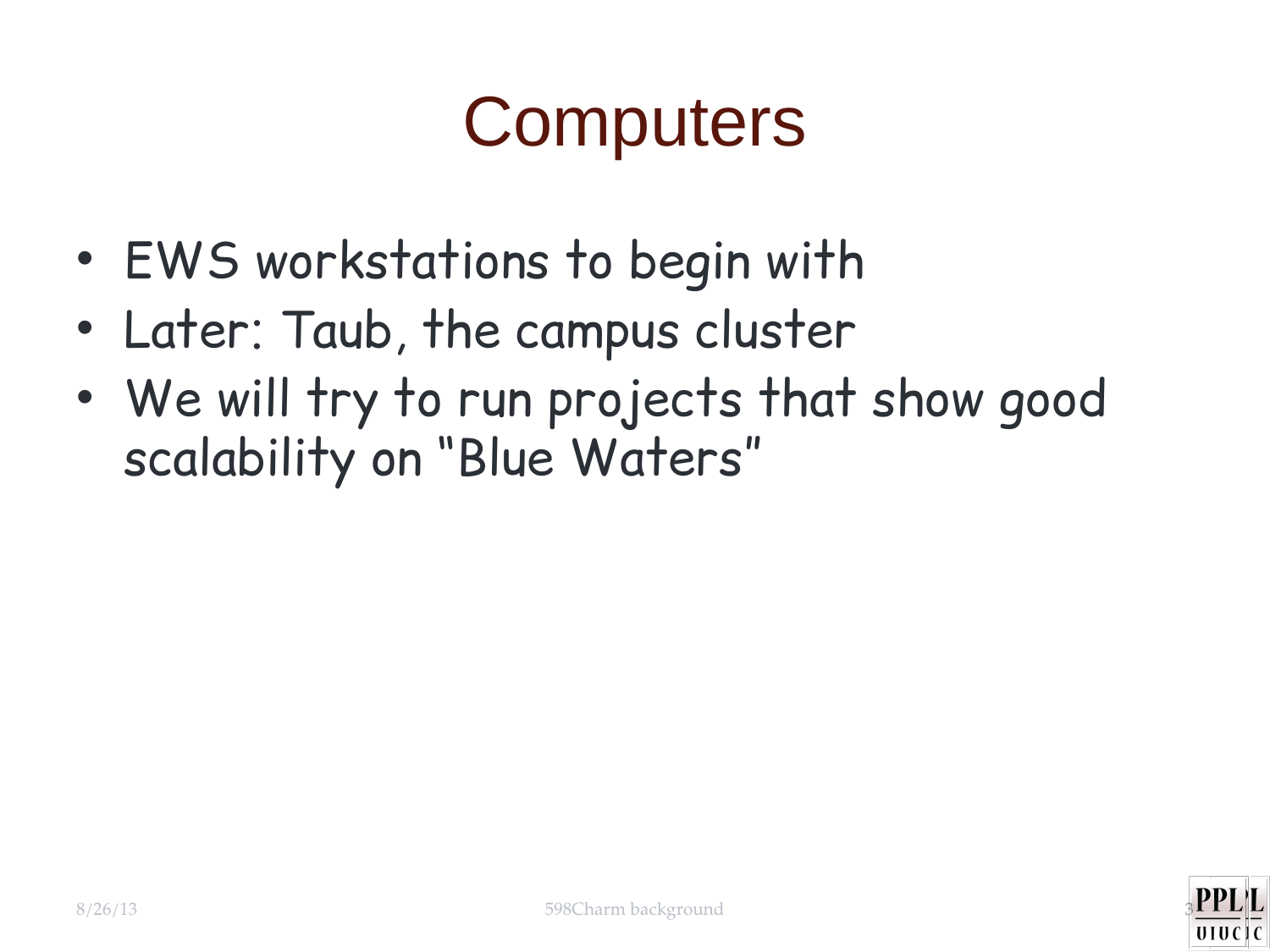

# Computers
EWS workstations to begin with
Later: Taub, the campus cluster
We will try to run projects that show good scalability on “Blue Waters”

8/26/13
598Charm background
3